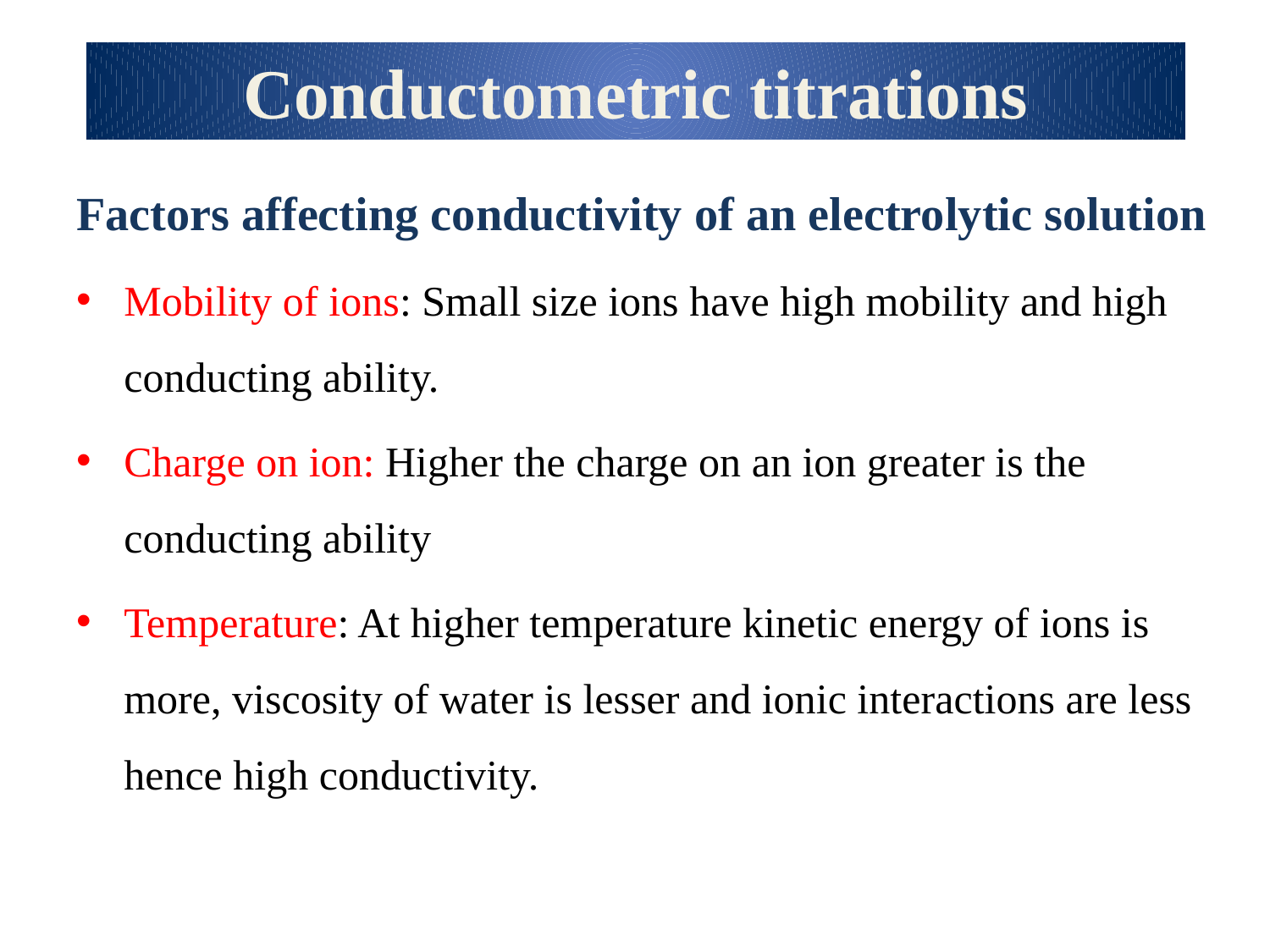

Conductometric titrations
Factors affecting conductivity of an electrolytic solution
Mobility of ions: Small size ions have high mobility and high conducting ability.
Charge on ion: Higher the charge on an ion greater is the conducting ability
Temperature: At higher temperature kinetic energy of ions is more, viscosity of water is lesser and ionic interactions are less hence high conductivity.